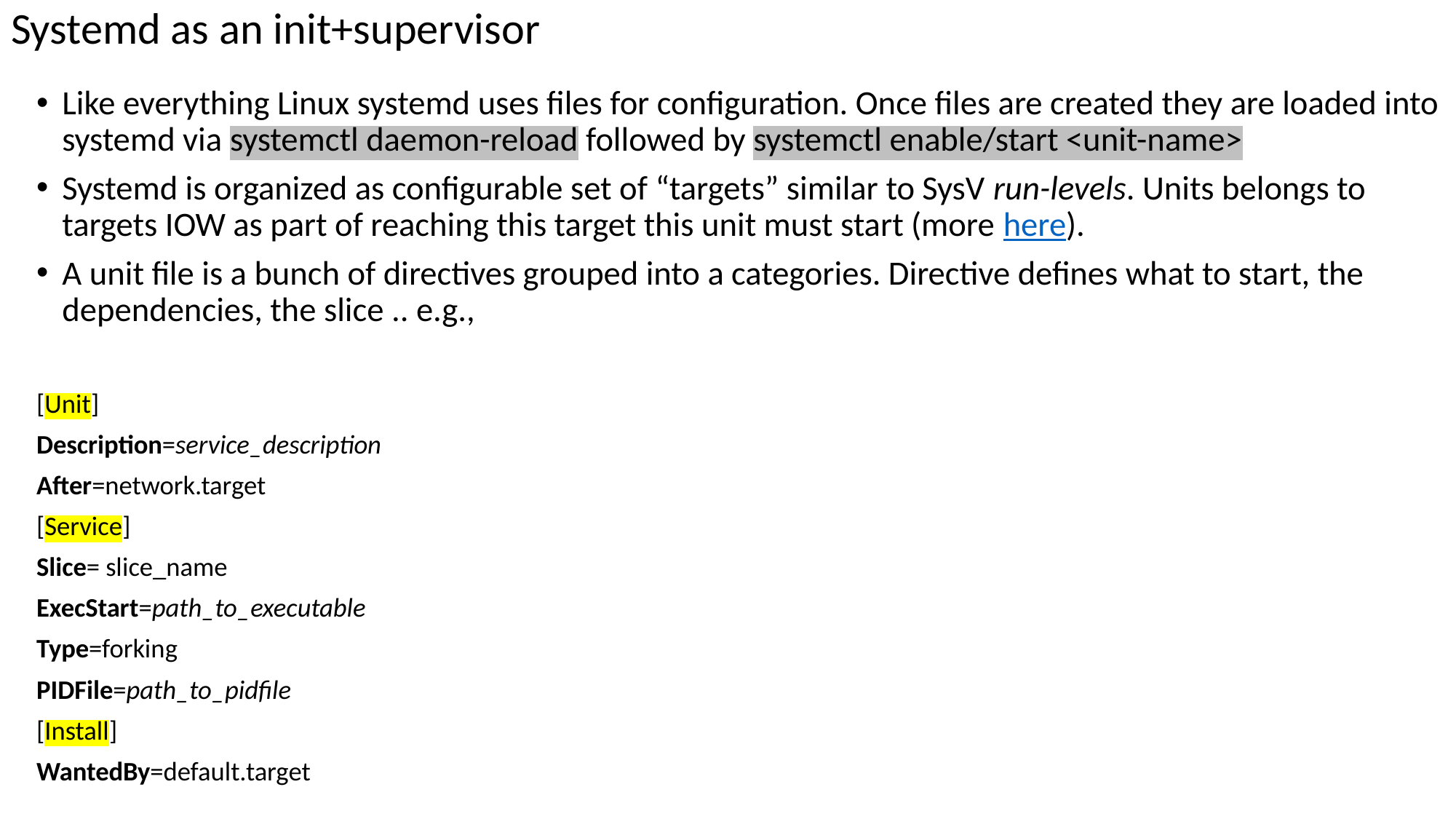

# Systemd as an init+supervisor

Like everything Linux systemd uses files for configuration. Once files are created they are loaded into systemd via systemctl daemon-reload followed by systemctl enable/start <unit-name>
Systemd is organized as configurable set of “targets” similar to SysV run-levels. Units belongs to targets IOW as part of reaching this target this unit must start (more here).
A unit file is a bunch of directives grouped into a categories. Directive defines what to start, the dependencies, the slice .. e.g.,

[Unit]
Description=service_description
After=network.target
[Service]
Slice= slice_name
ExecStart=path_to_executable
Type=forking
PIDFile=path_to_pidfile
[Install]
WantedBy=default.target